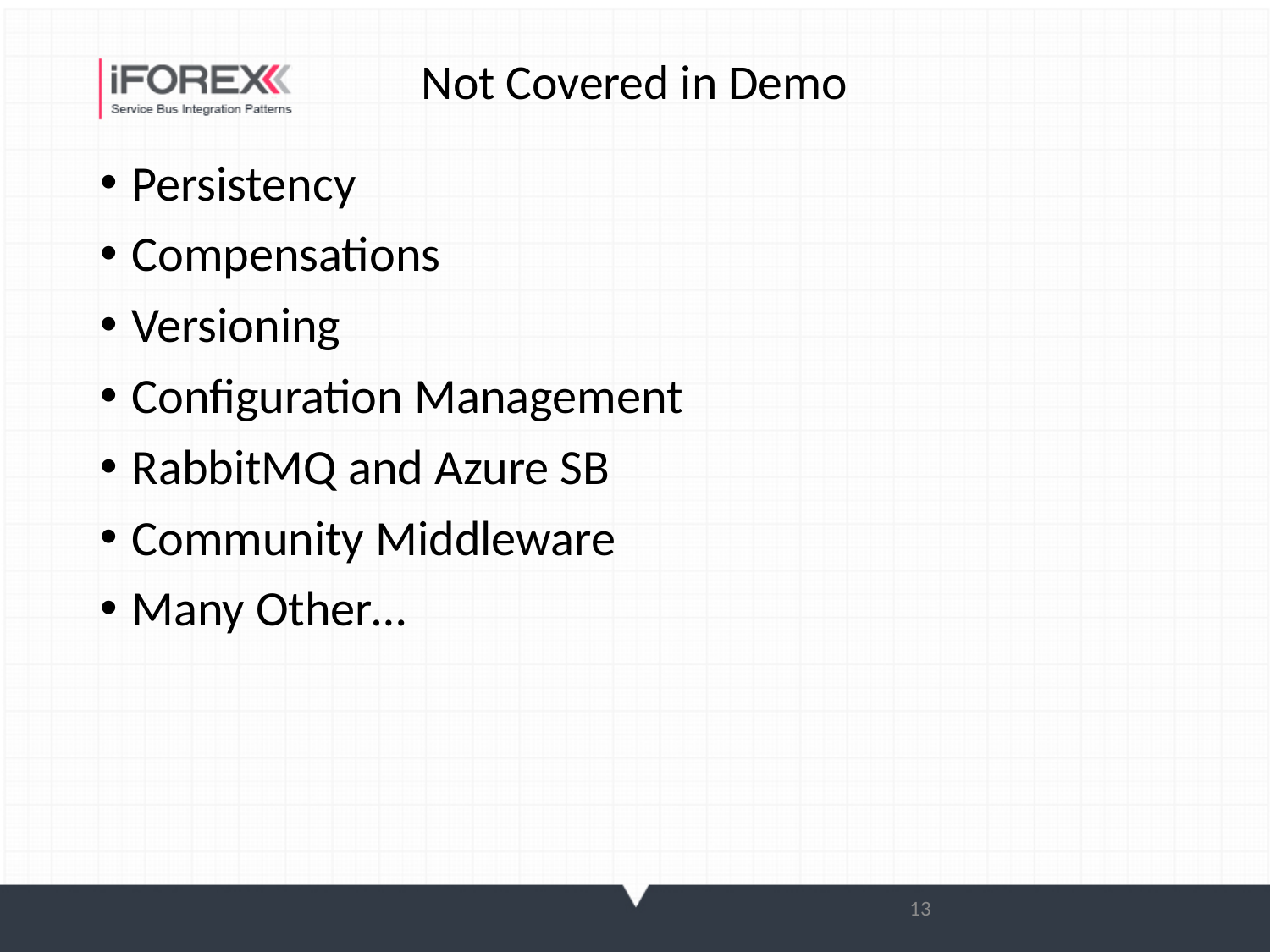

# Not Covered in Demo
Persistency
Compensations
Versioning
Configuration Management
RabbitMQ and Azure SB
Community Middleware
Many Other…

13